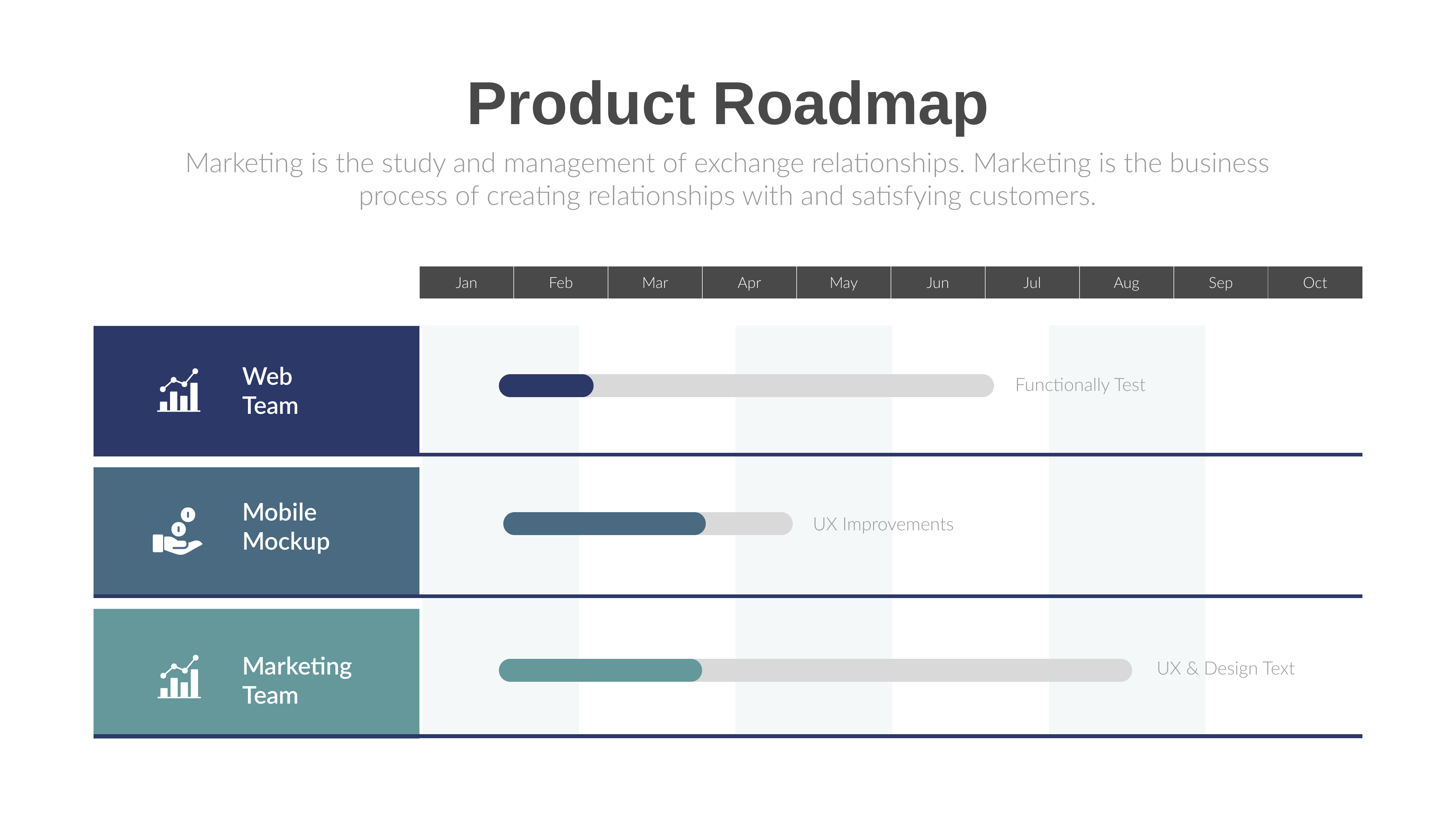

Product Roadmap
Marketing is the study and management of exchange relationships. Marketing is the business process of creating relationships with and satisfying customers.
| Jan | Feb | Mar | Apr | May | Jun | Jul | Aug | Sep | Oct |
| --- | --- | --- | --- | --- | --- | --- | --- | --- | --- |
|  |  |  |  |  |  |  |
| --- | --- | --- | --- | --- | --- | --- |
|  |  |  |  |  |  |  |
|  |  |  |  |  |  |  |
|  |  |  |  |  |  |  |
|  |  |  |  |  |  |  |
|  |  |  |  |  |  |  |

Web Team

Functionally Test
Mobile Mockup

UX Improvements
Marketing Team
UX & Design Text